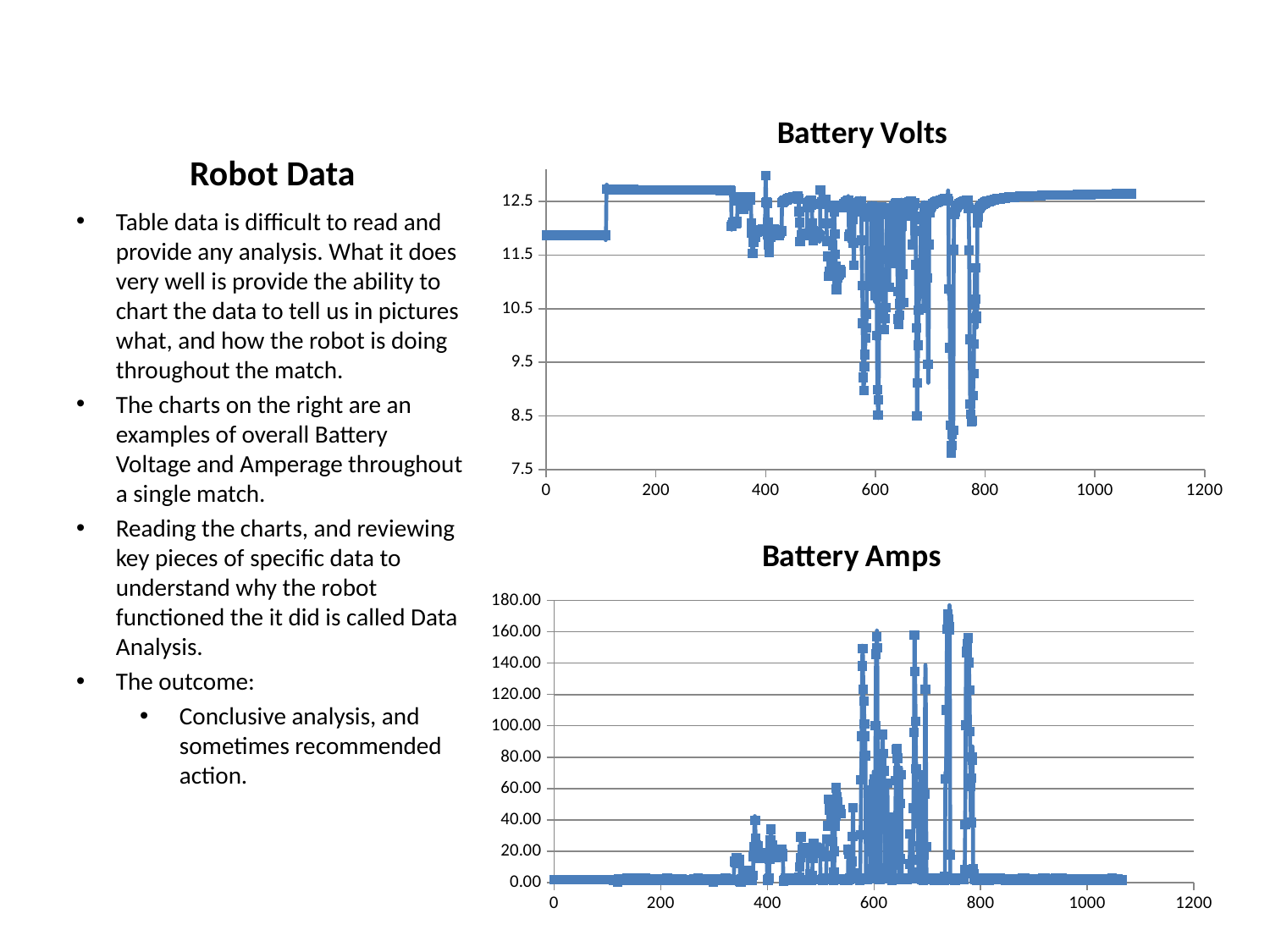

# Robot Data

### Chart:

| Category | Battery Volts |
|---|---|
Table data is difficult to read and provide any analysis. What it does very well is provide the ability to chart the data to tell us in pictures what, and how the robot is doing throughout the match.
The charts on the right are an examples of overall Battery Voltage and Amperage throughout a single match.
Reading the charts, and reviewing key pieces of specific data to understand why the robot functioned the it did is called Data Analysis.
The outcome:
Conclusive analysis, and sometimes recommended action.

### Chart:

| Category | Battery Amps |
|---|---|